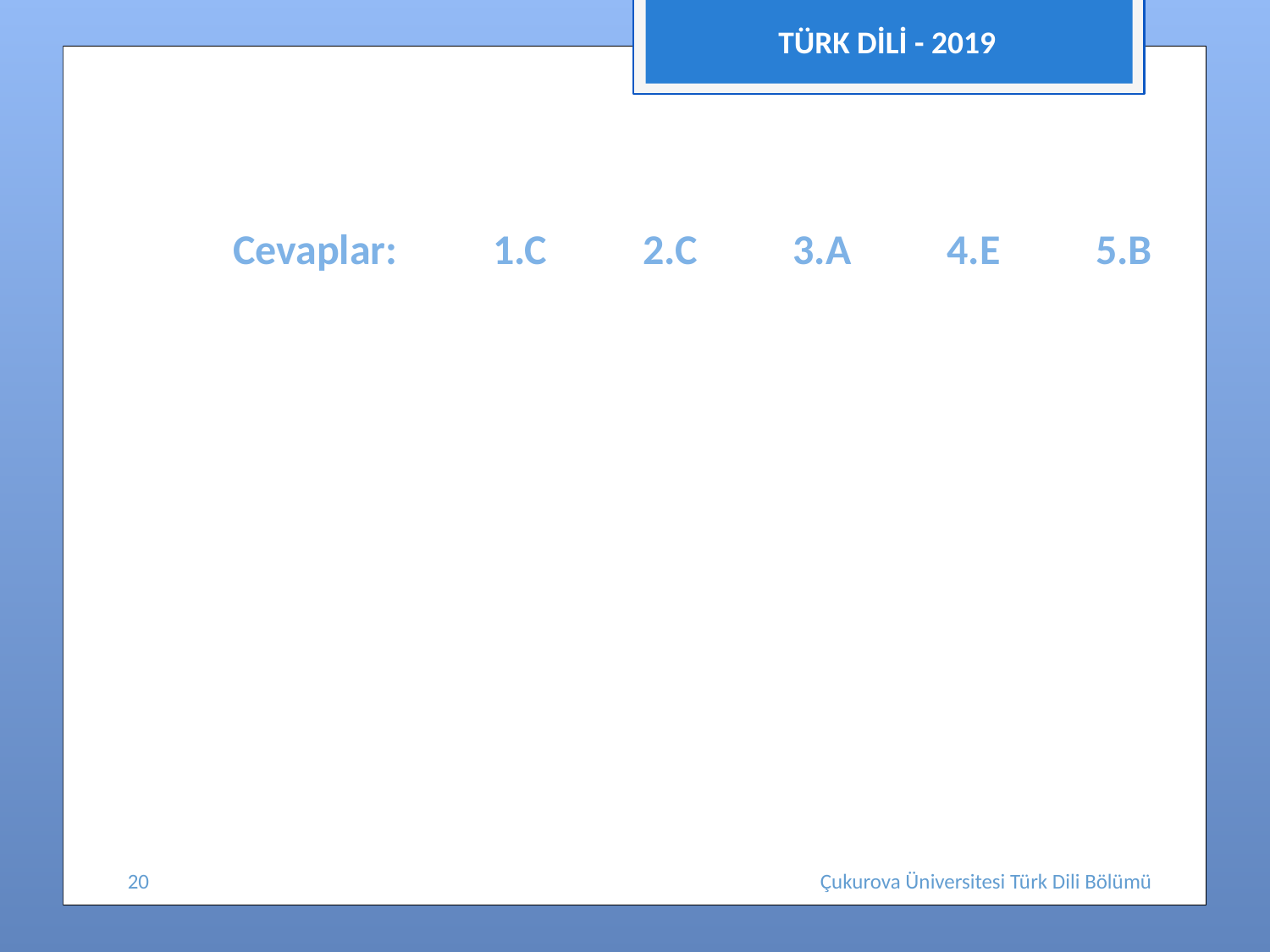

TÜRK DİLİ - 2019
 Cevaplar: 1.C 2.C 3.A 4.E 5.B

20
Çukurova Üniversitesi Türk Dili Bölümü